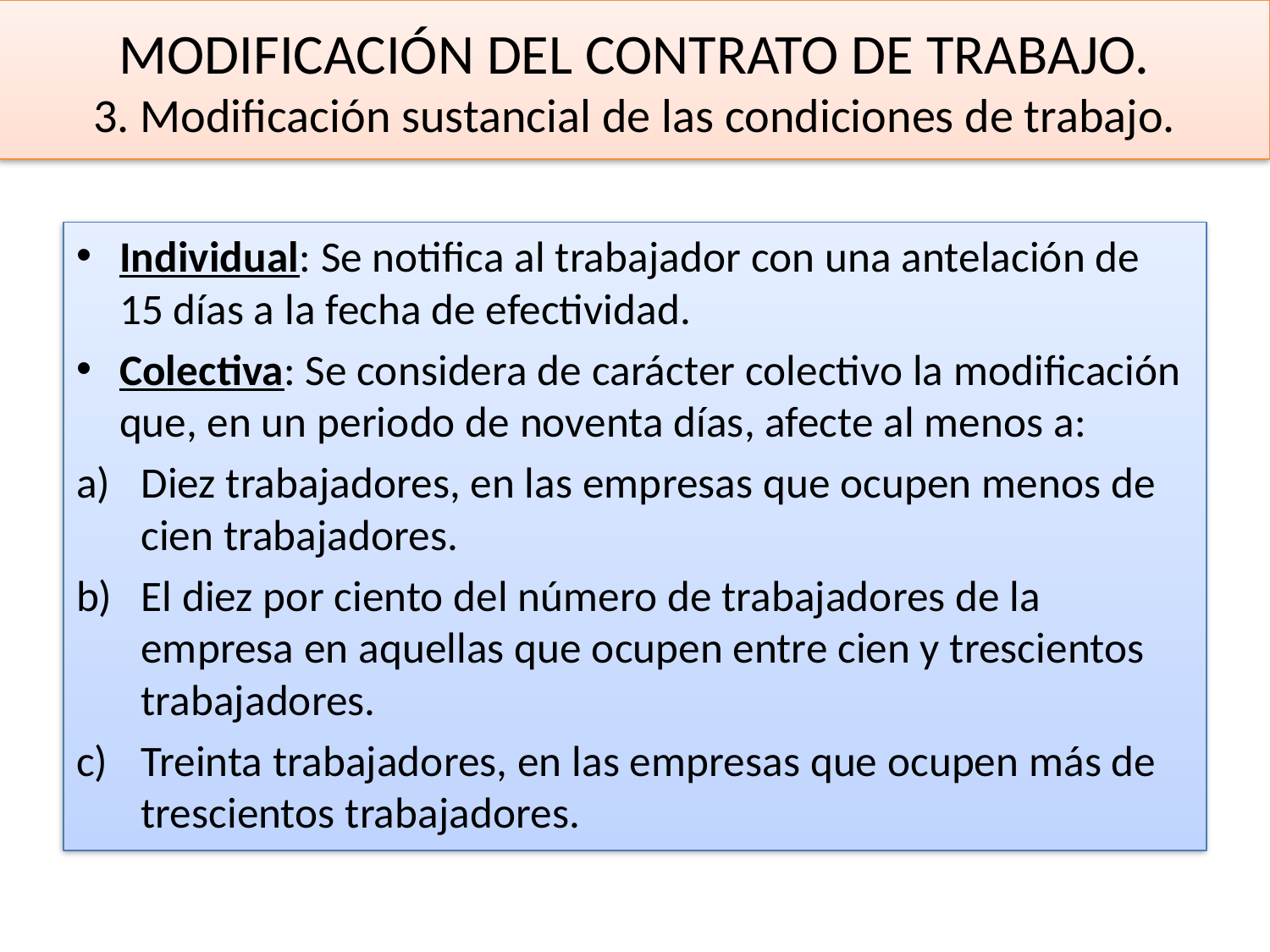

# MODIFICACIÓN DEL CONTRATO DE TRABAJO. 3. Modificación sustancial de las condiciones de trabajo.
Individual: Se notifica al trabajador con una antelación de 15 días a la fecha de efectividad.
Colectiva: Se considera de carácter colectivo la modificación que, en un periodo de noventa días, afecte al menos a:
Diez trabajadores, en las empresas que ocupen menos de cien trabajadores.
El diez por ciento del número de trabajadores de la empresa en aquellas que ocupen entre cien y trescientos trabajadores.
Treinta trabajadores, en las empresas que ocupen más de trescientos trabajadores.